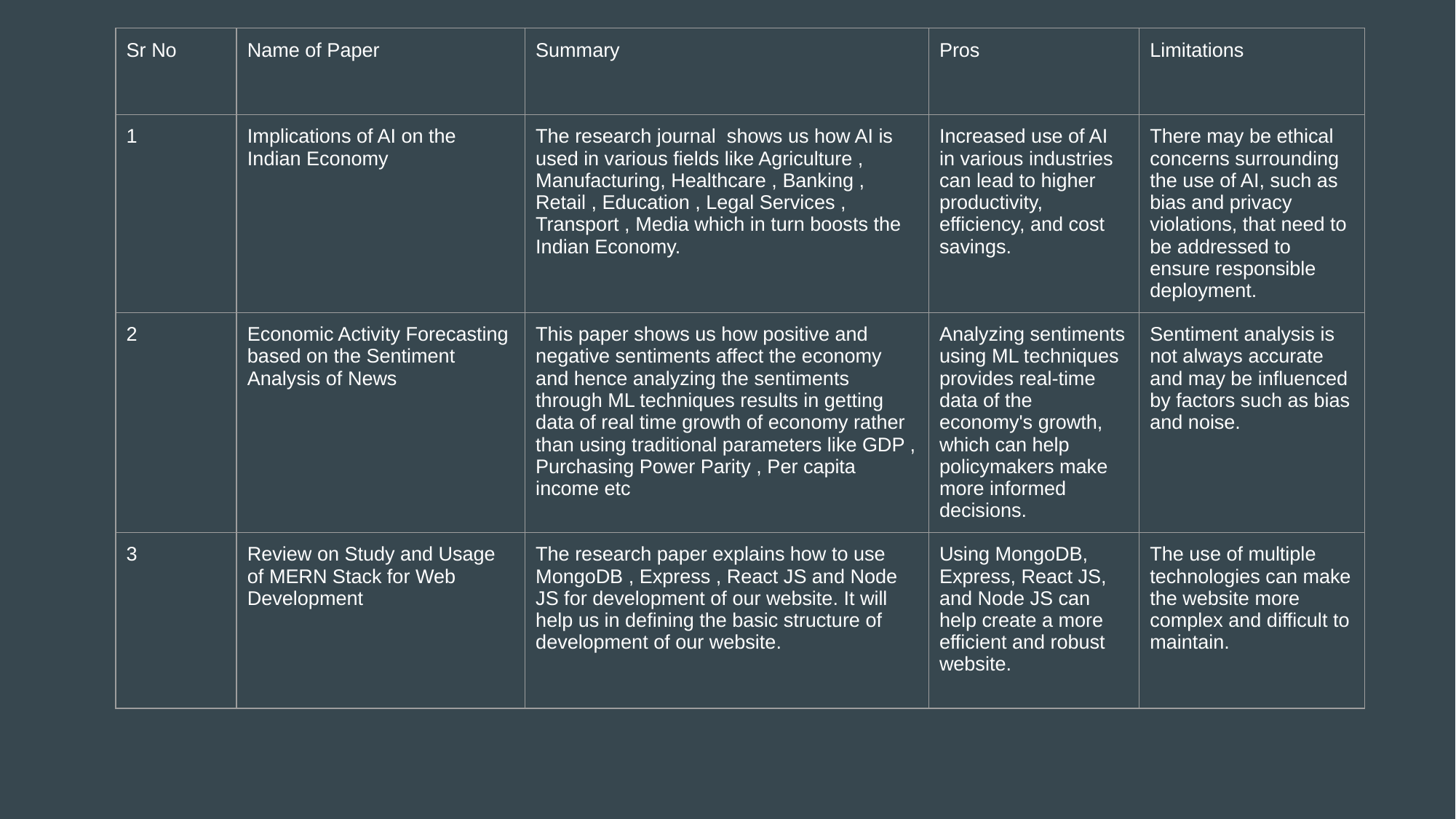

| Sr No | Name of Paper | Summary | Pros | Limitations |
| --- | --- | --- | --- | --- |
| 1 | Implications of AI on the Indian Economy | The research journal shows us how AI is used in various fields like Agriculture , Manufacturing, Healthcare , Banking , Retail , Education , Legal Services , Transport , Media which in turn boosts the Indian Economy. | Increased use of AI in various industries can lead to higher productivity, efficiency, and cost savings. | There may be ethical concerns surrounding the use of AI, such as bias and privacy violations, that need to be addressed to ensure responsible deployment. |
| 2 | Economic Activity Forecasting based on the Sentiment Analysis of News | This paper shows us how positive and negative sentiments affect the economy and hence analyzing the sentiments through ML techniques results in getting data of real time growth of economy rather than using traditional parameters like GDP , Purchasing Power Parity , Per capita income etc | Analyzing sentiments using ML techniques provides real-time data of the economy's growth, which can help policymakers make more informed decisions. | Sentiment analysis is not always accurate and may be influenced by factors such as bias and noise. |
| 3 | Review on Study and Usage of MERN Stack for Web Development | The research paper explains how to use MongoDB , Express , React JS and Node JS for development of our website. It will help us in defining the basic structure of development of our website. | Using MongoDB, Express, React JS, and Node JS can help create a more efficient and robust website. | The use of multiple technologies can make the website more complex and difficult to maintain. |